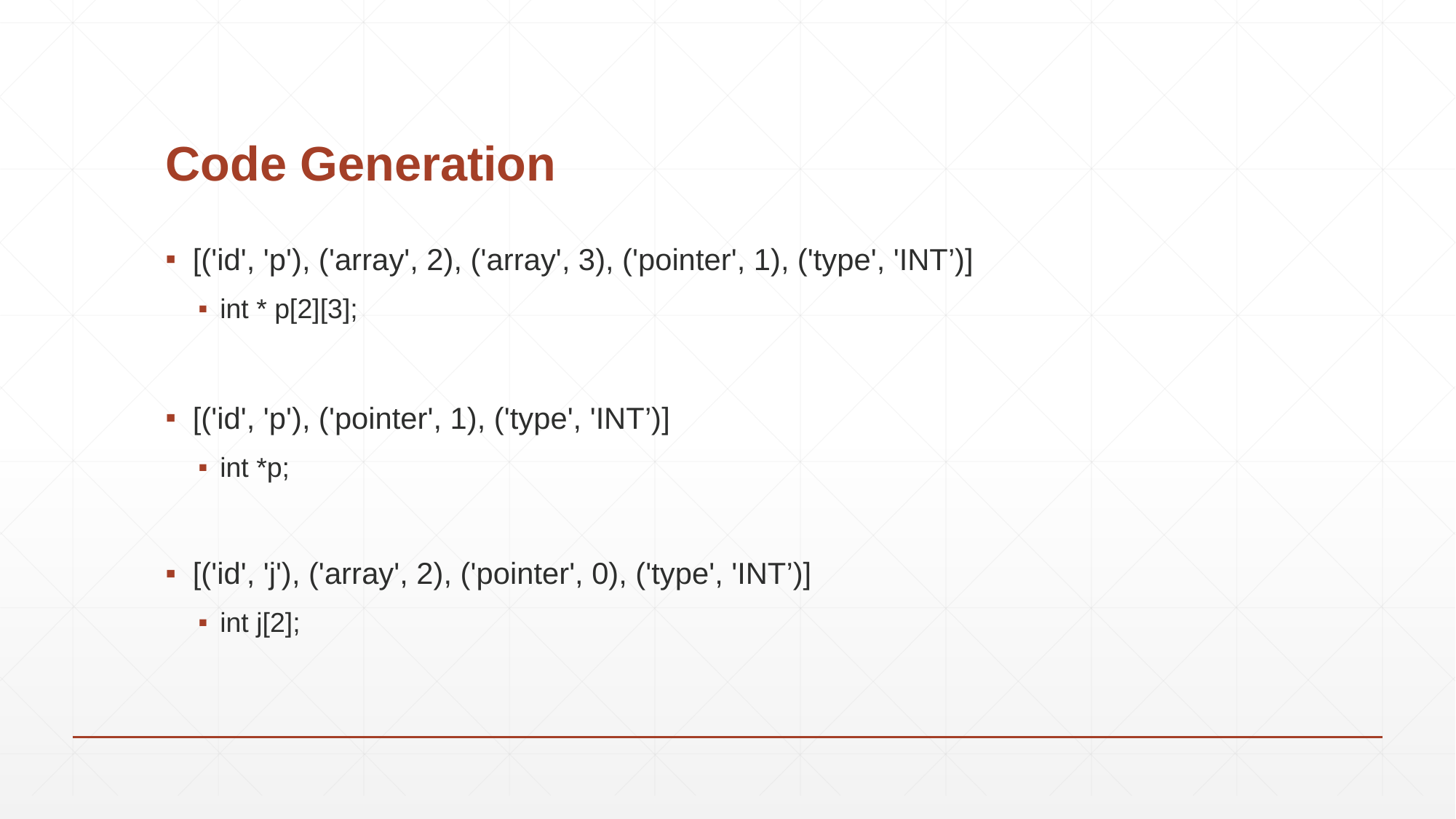

# Code Generation
[('id', 'p'), ('array', 2), ('array', 3), ('pointer', 1), ('type', 'INT’)]
int * p[2][3];

[('id', 'p'), ('pointer', 1), ('type', 'INT’)]
int *p;

[('id', 'j'), ('array', 2), ('pointer', 0), ('type', 'INT’)]
int j[2];